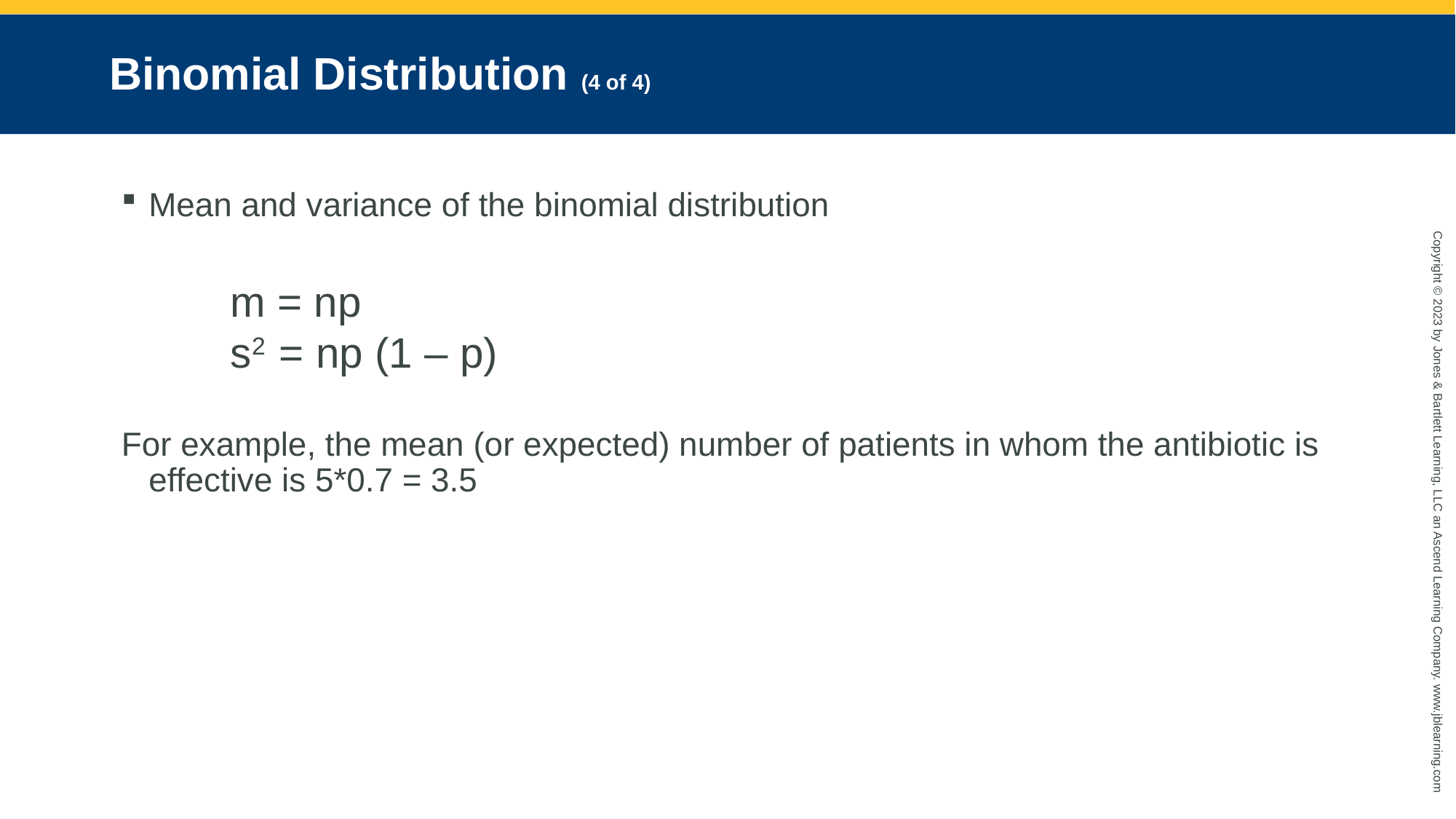

# Binomial Distribution (4 of 4)
Mean and variance of the binomial distribution

m = np
s2  = np (1 – p)

For example, the mean (or expected) number of patients in whom the antibiotic is effective is 5*0.7 = 3.5